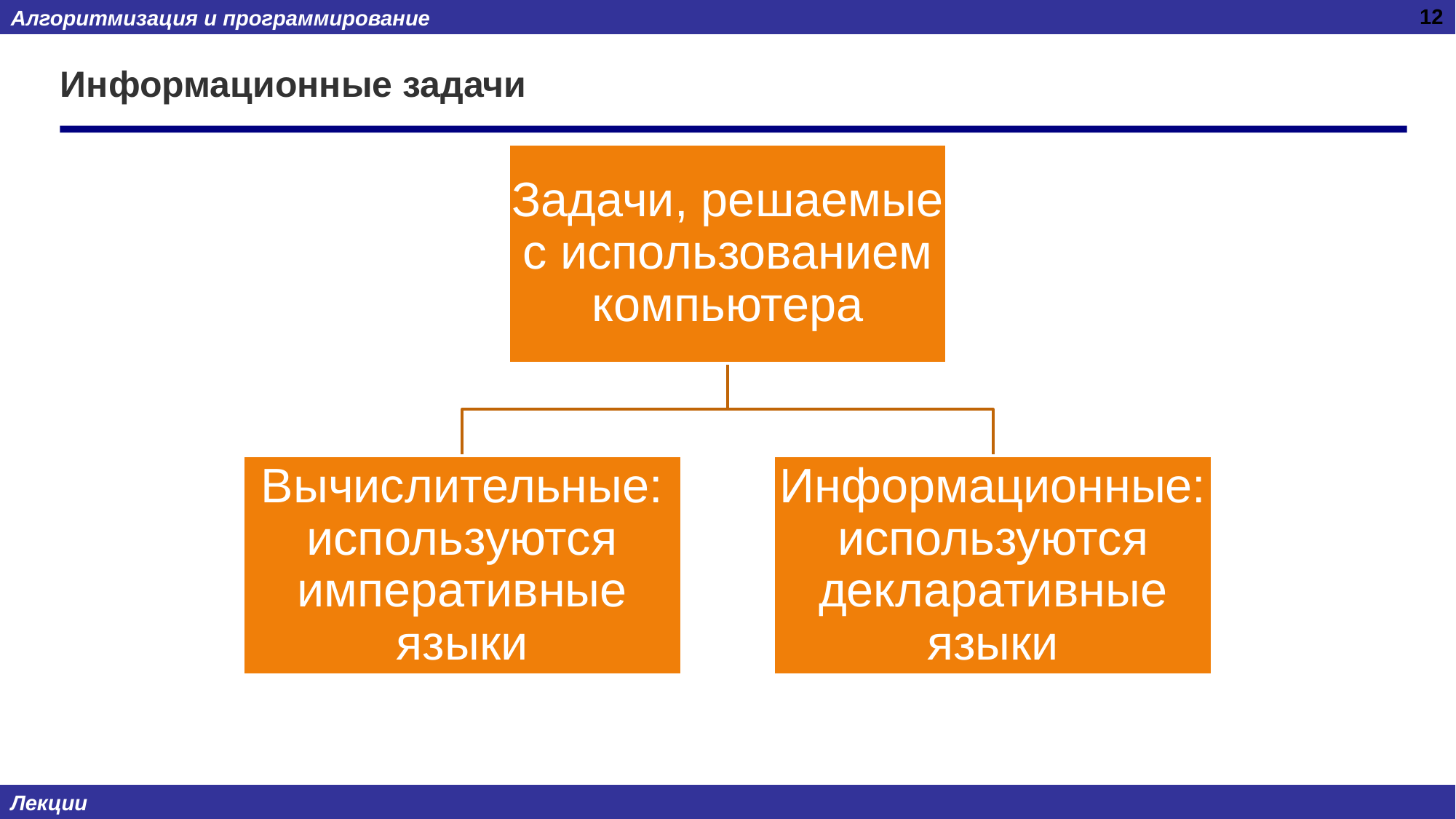

12
# Информационные задачи
Задачи, решаемые с использованием компьютера
Вычислительные: используются императивные языки
Информационные: используются декларативные языки